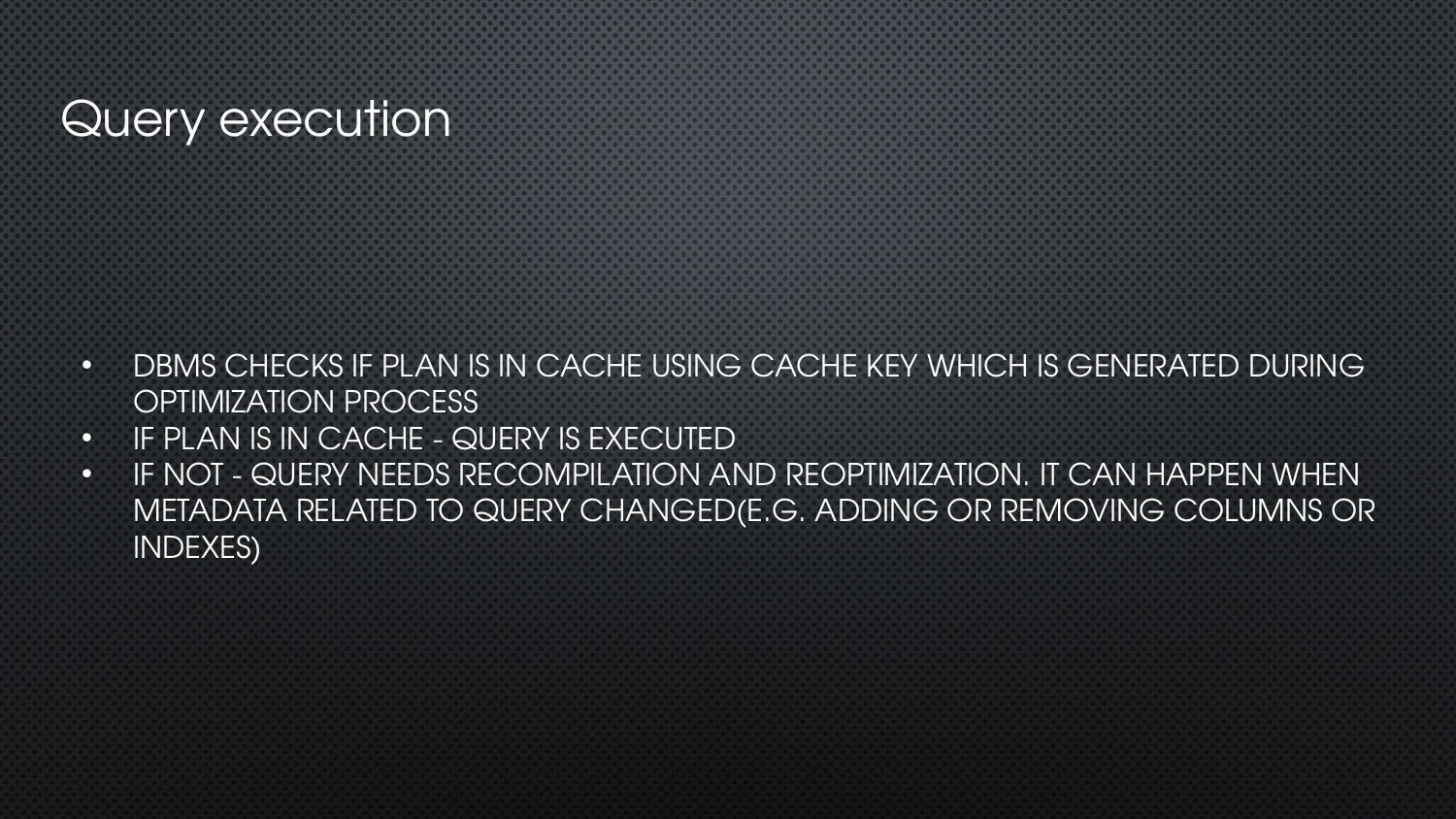

# Query execution
DBMS checks if plan is in cache using cache key which is generated during optimization process
If plan is in cache - query is executed
If not - query needs recompilation and reoptimization. It can happen when metadata related to query changed(e.g. adding or removing columns or indexes)